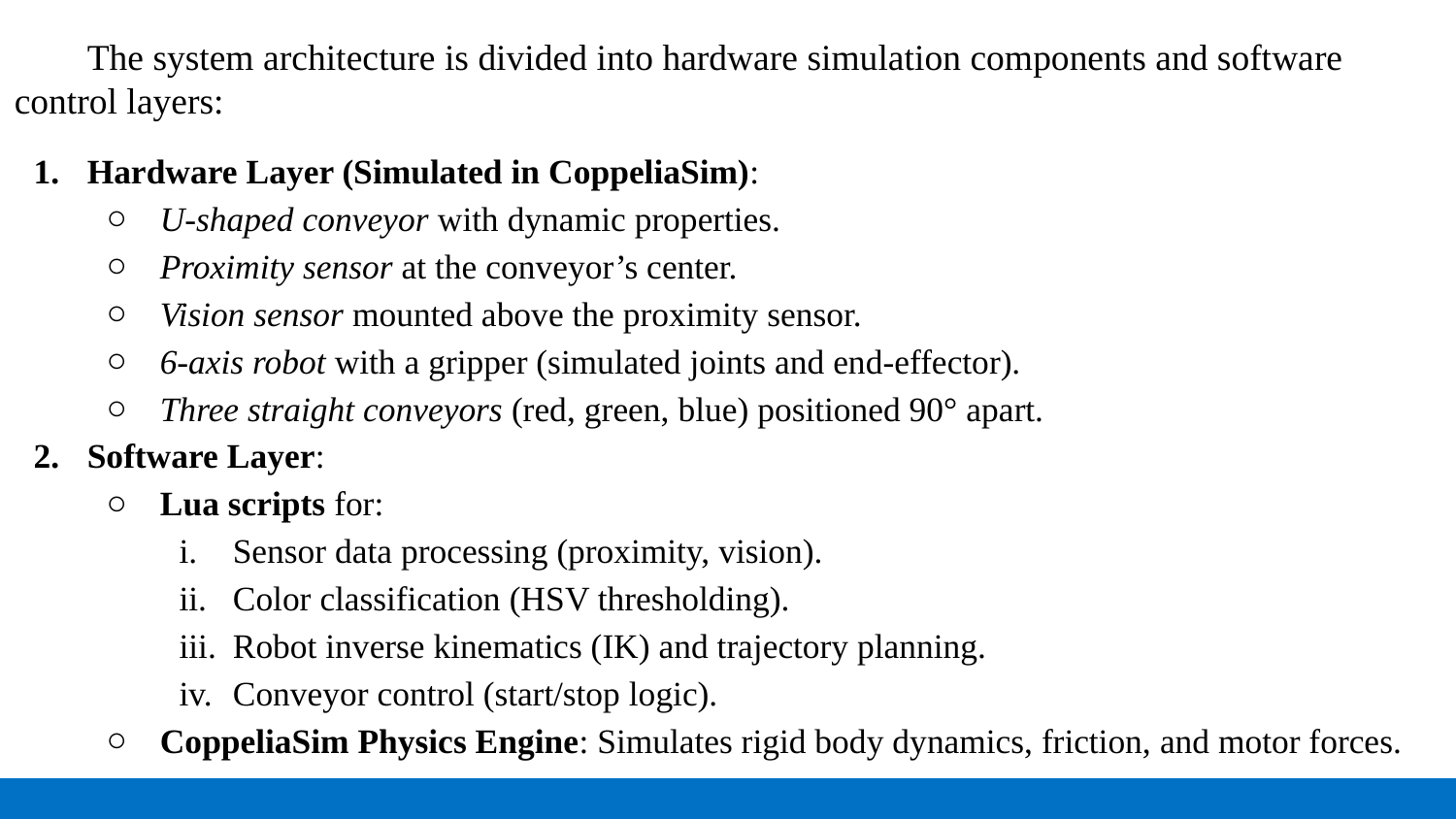

The system architecture is divided into hardware simulation components and software control layers:
Hardware Layer (Simulated in CoppeliaSim):
U-shaped conveyor with dynamic properties.
Proximity sensor at the conveyor’s center.
Vision sensor mounted above the proximity sensor.
6-axis robot with a gripper (simulated joints and end-effector).
Three straight conveyors (red, green, blue) positioned 90° apart.
Software Layer:
Lua scripts for:
Sensor data processing (proximity, vision).
Color classification (HSV thresholding).
Robot inverse kinematics (IK) and trajectory planning.
Conveyor control (start/stop logic).
CoppeliaSim Physics Engine: Simulates rigid body dynamics, friction, and motor forces.

#